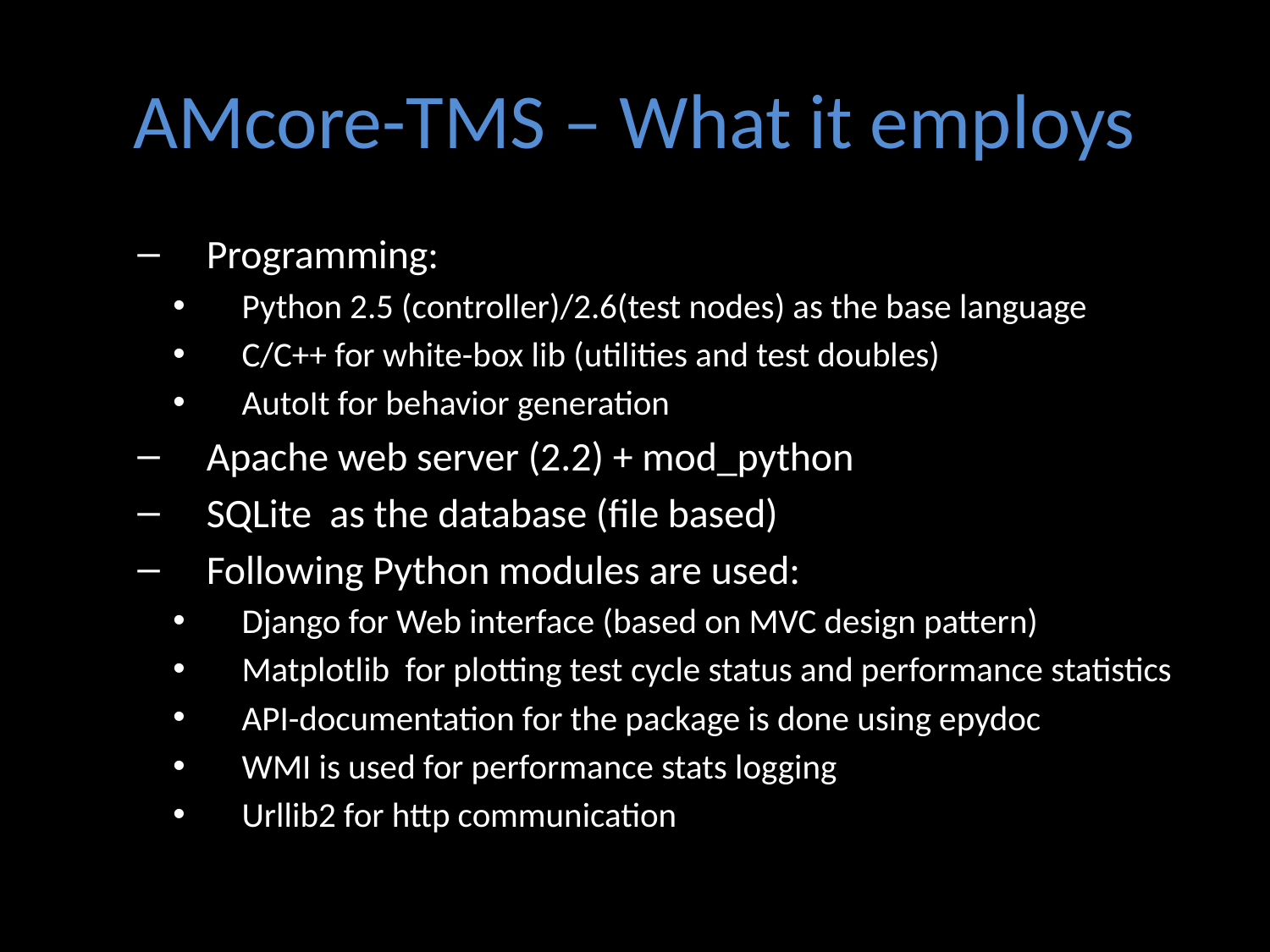

# AMcore-TMS – What it employs
Programming:
Python 2.5 (controller)/2.6(test nodes) as the base language
C/C++ for white-box lib (utilities and test doubles)
AutoIt for behavior generation
Apache web server (2.2) + mod_python
SQLite  as the database (file based)
Following Python modules are used:
Django for Web interface (based on MVC design pattern)
Matplotlib  for plotting test cycle status and performance statistics
API-documentation for the package is done using epydoc
WMI is used for performance stats logging
Urllib2 for http communication